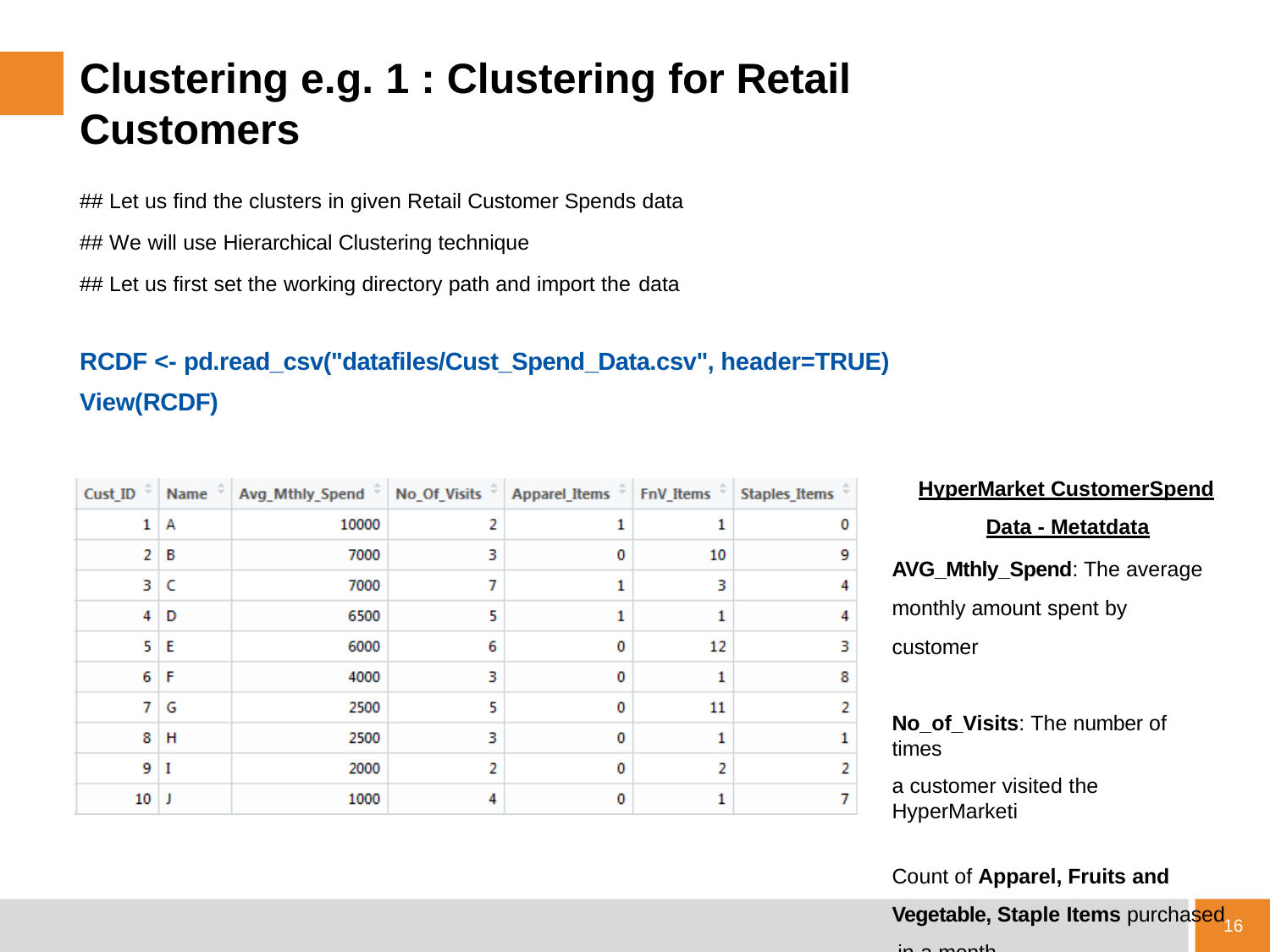

# Clustering e.g. 1 : Clustering for Retail Customers
## Let us find the clusters in given Retail Customer Spends data
## We will use Hierarchical Clustering technique
## Let us first set the working directory path and import the data

RCDF <- pd.read_csv("datafiles/Cust_Spend_Data.csv", header=TRUE)  View(RCDF)

HyperMarket CustomerSpend
Data - Metatdata
AVG_Mthly_Spend: The average  monthly amount spent by customer

No_of_Visits: The number of times
a customer visited the HyperMarketi

Count of Apparel, Fruits and  Vegetable, Staple Items purchased  in a month

16